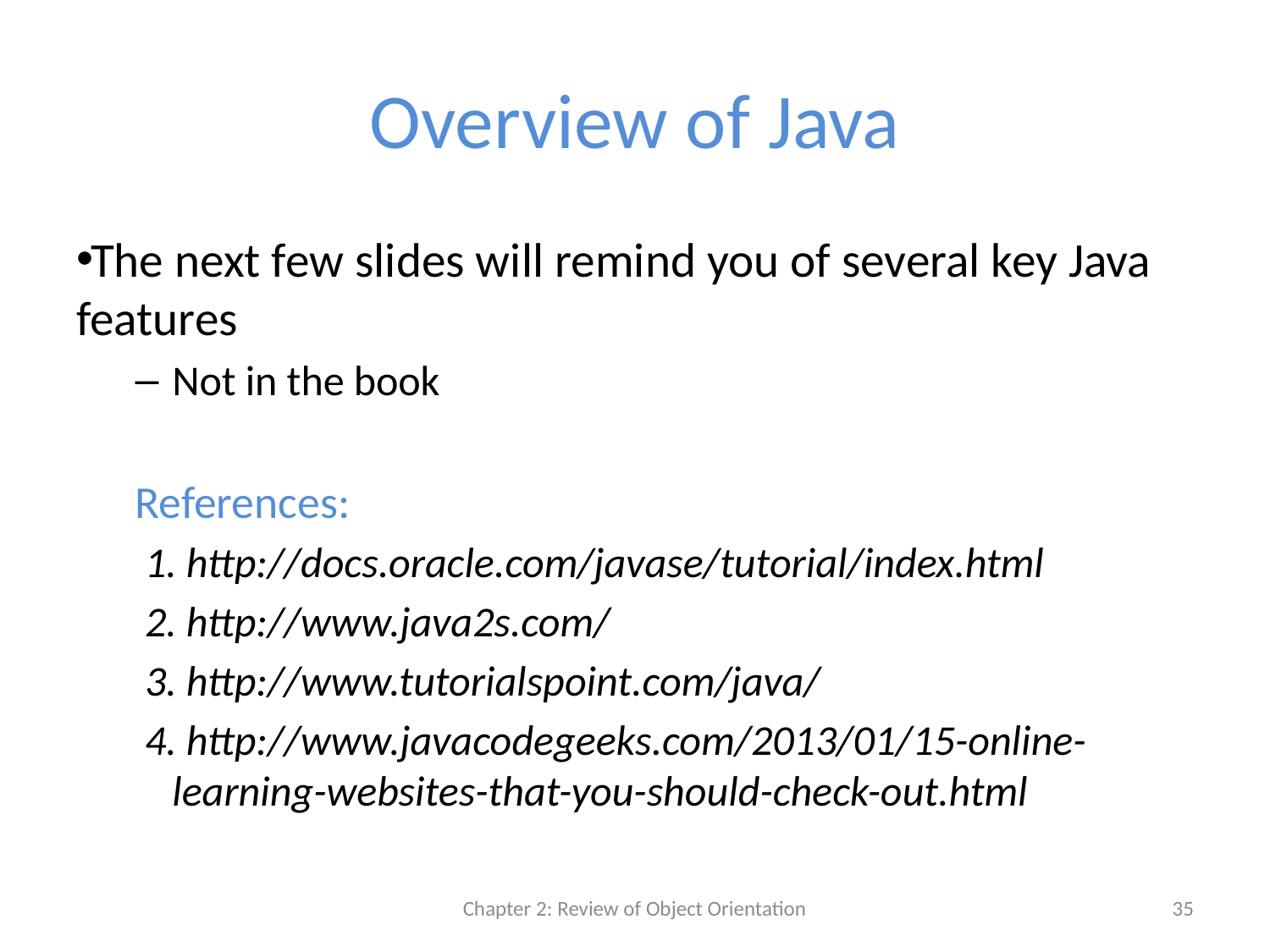

# Overview of Java
The next few slides will remind you of several key Java features
Not in the book

References:
 1. http://docs.oracle.com/javase/tutorial/index.html
 2. http://www.java2s.com/
 3. http://www.tutorialspoint.com/java/
 4. http://www.javacodegeeks.com/2013/01/15-online-learning-websites-that-you-should-check-out.html

Chapter 2: Review of Object Orientation
35